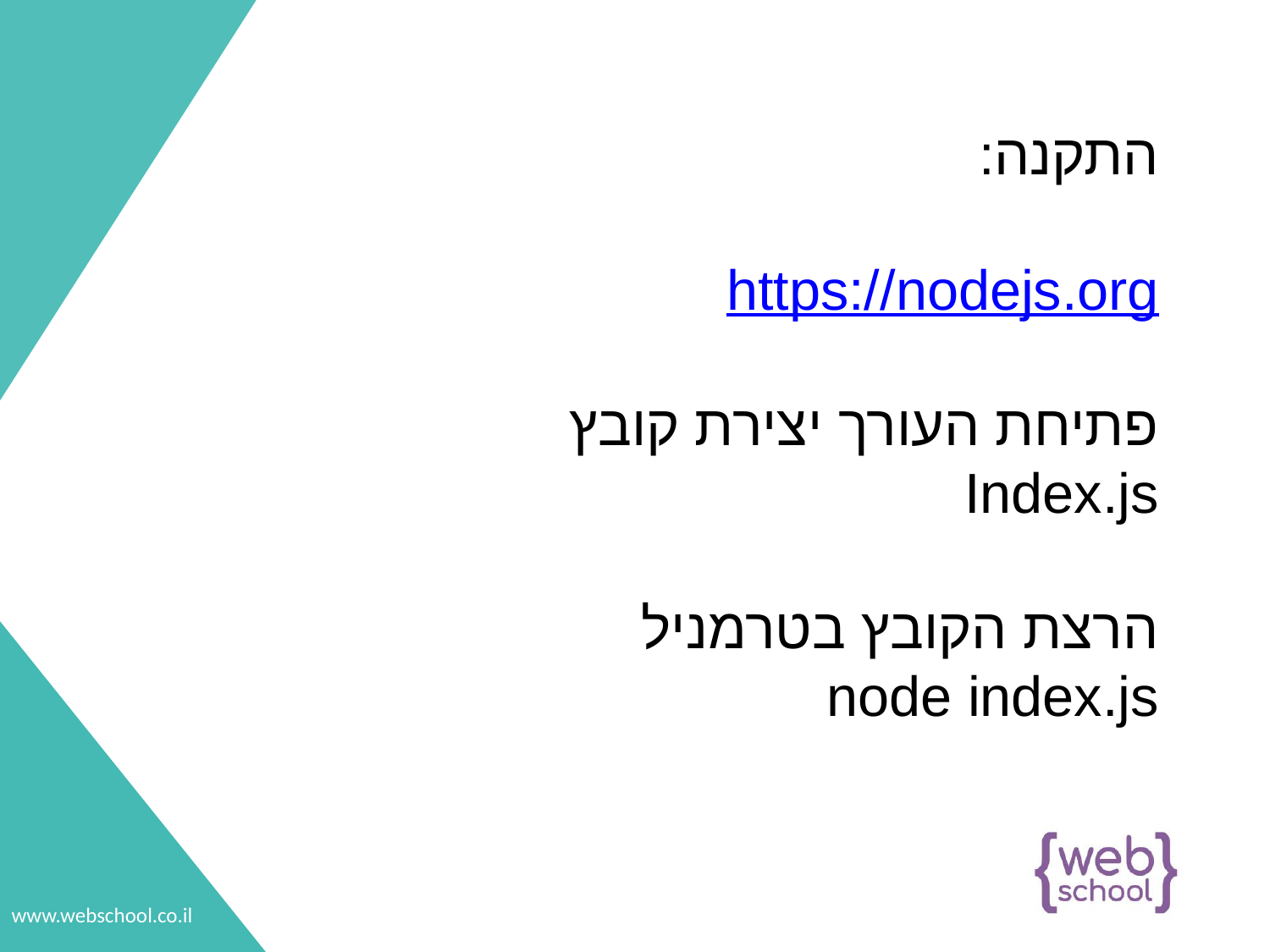

התקנה:

https://nodejs.org

פתיחת העורך יצירת קובץ
Index.js

הרצת הקובץ בטרמניל
node index.js